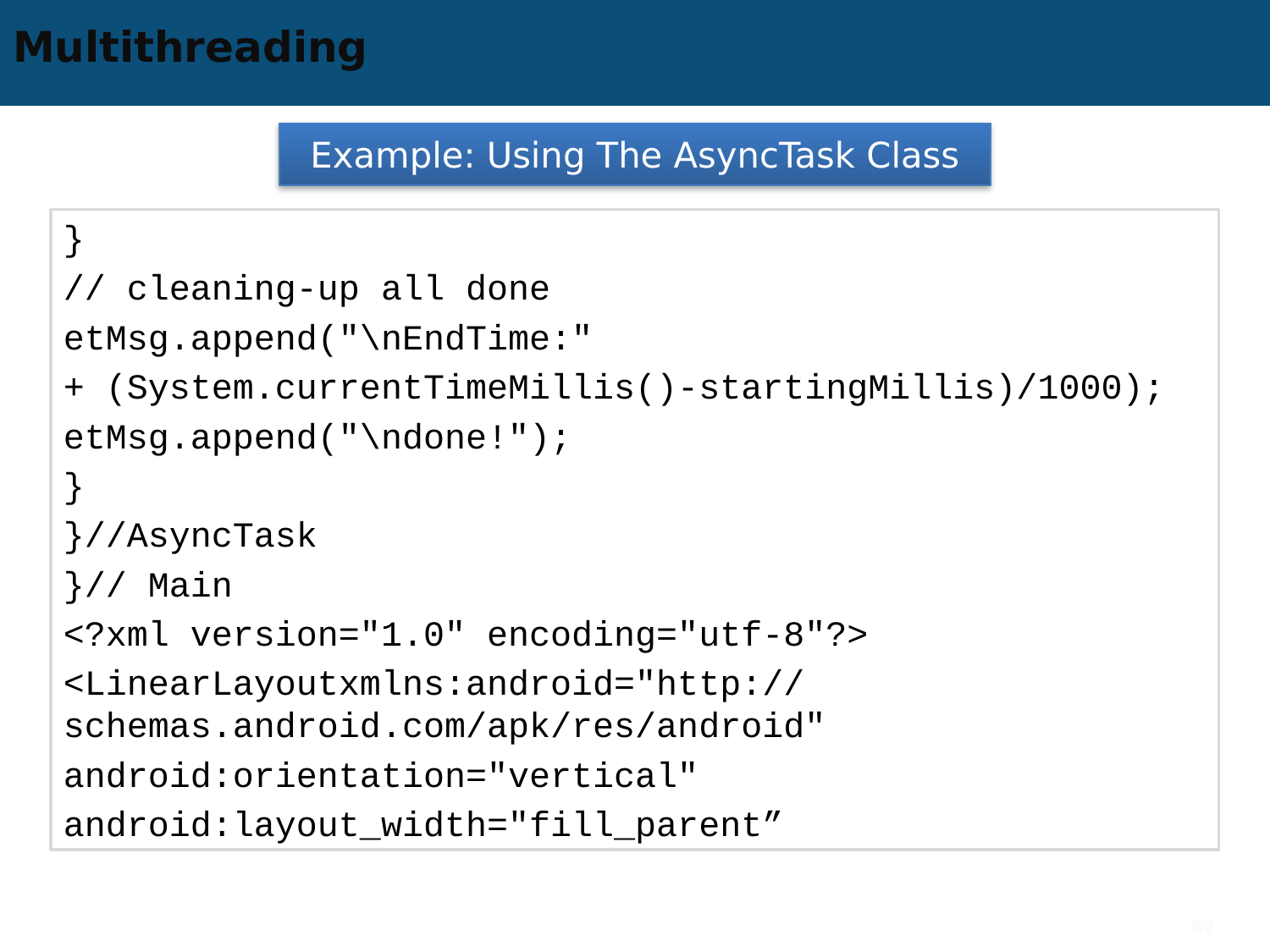

# Multithreading
Example: Using The AsyncTask Class
}
// cleaning-up all done
etMsg.append("\nEndTime:"
+ (System.currentTimeMillis()-startingMillis)/1000);
etMsg.append("\ndone!");
}
}//AsyncTask
}// Main
<?xml version="1.0" encoding="utf-8"?>
<LinearLayoutxmlns:android="http://schemas.android.com/apk/res/android"
android:orientation="vertical"
android:layout_width="fill_parent”